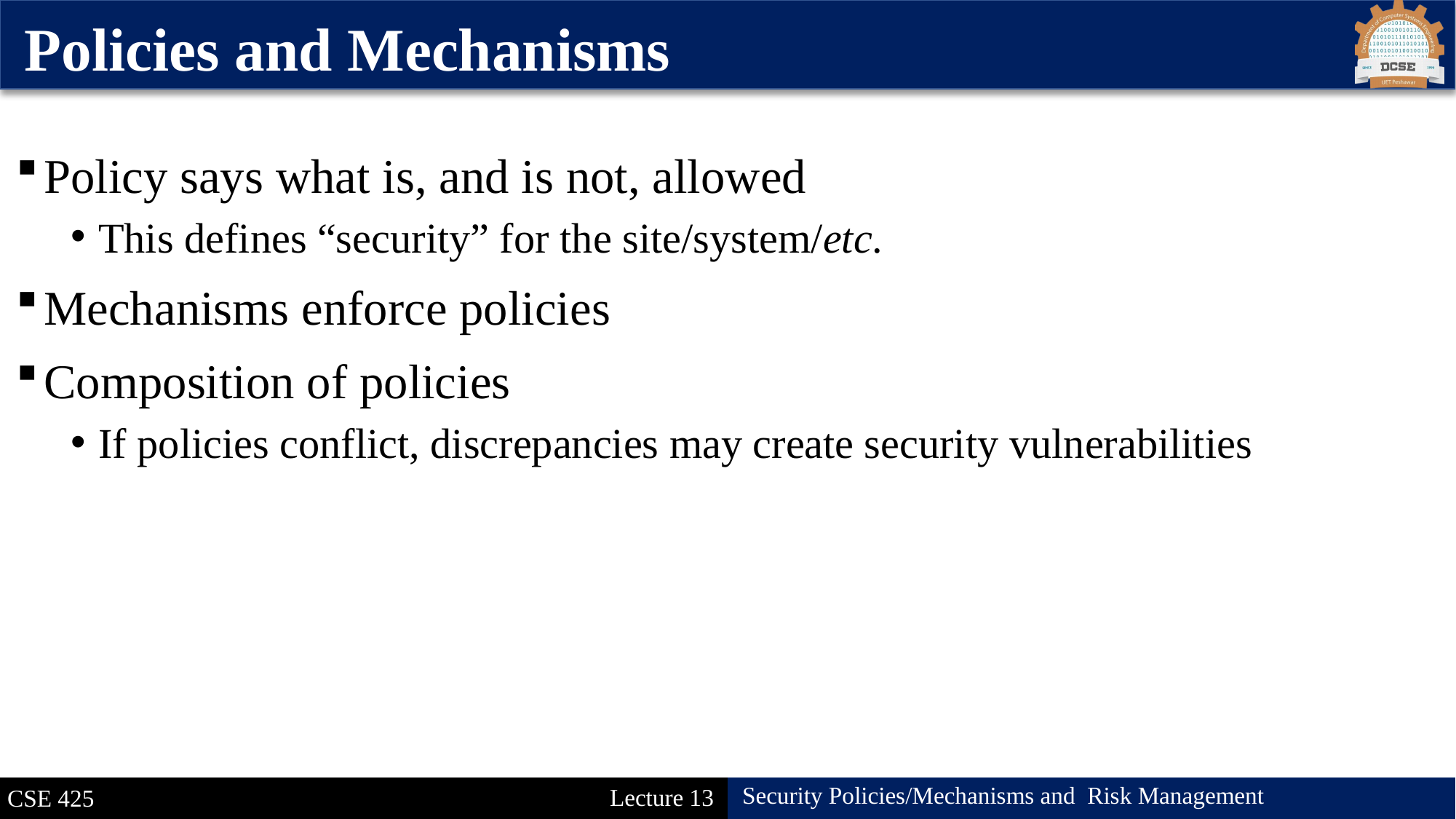

Policies and Mechanisms
Policy says what is, and is not, allowed
This defines “security” for the site/system/etc.
Mechanisms enforce policies
Composition of policies
If policies conflict, discrepancies may create security vulnerabilities
5